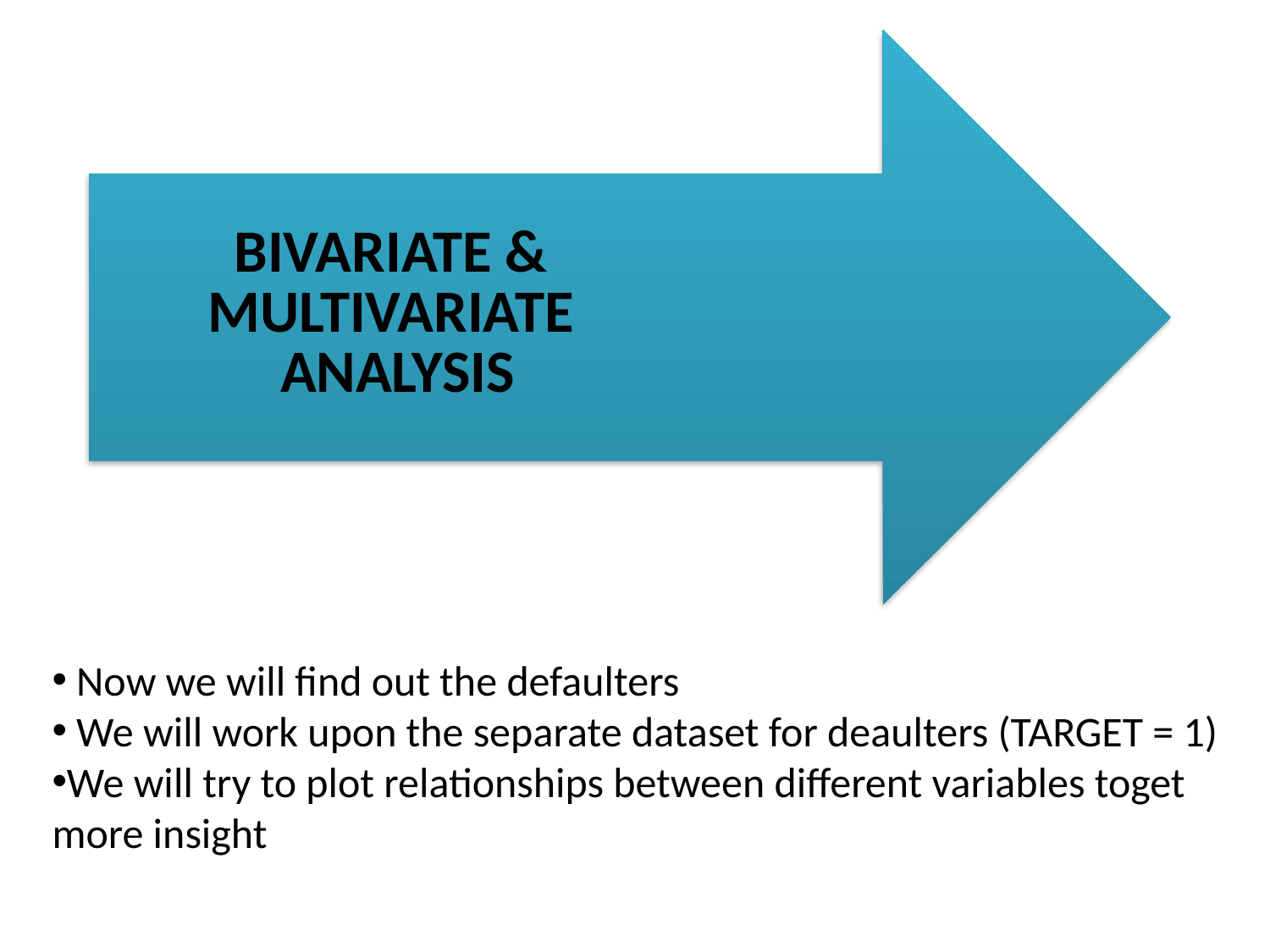

BIVARIATE & MULTIVARIATE
 ANALYSIS
 Now we will find out the defaulters
 We will work upon the separate dataset for deaulters (TARGET = 1)
We will try to plot relationships between different variables toget more insight